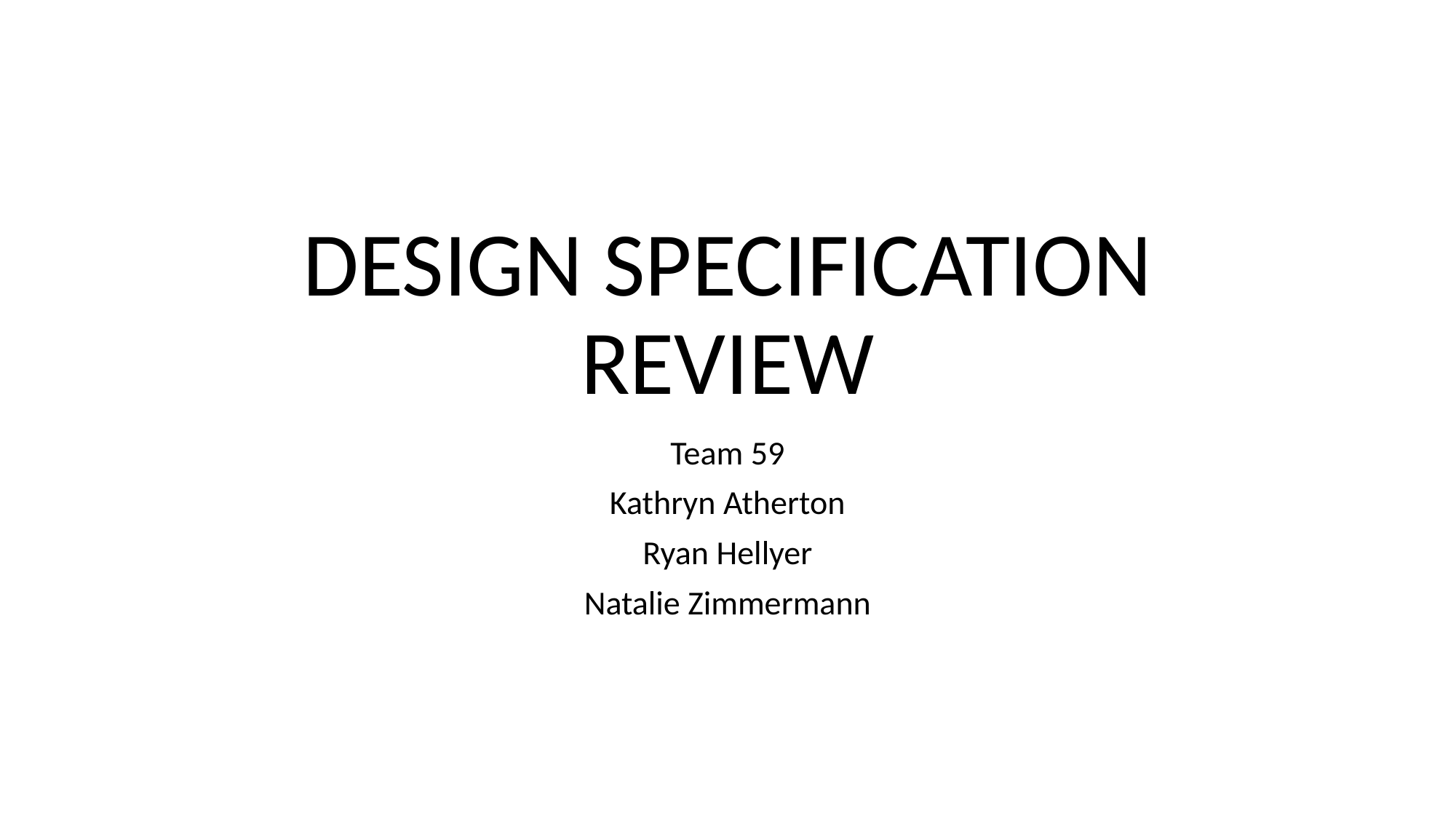

# DESIGN SPECIFICATION REVIEW
Team 59
Kathryn Atherton
Ryan Hellyer
Natalie Zimmermann